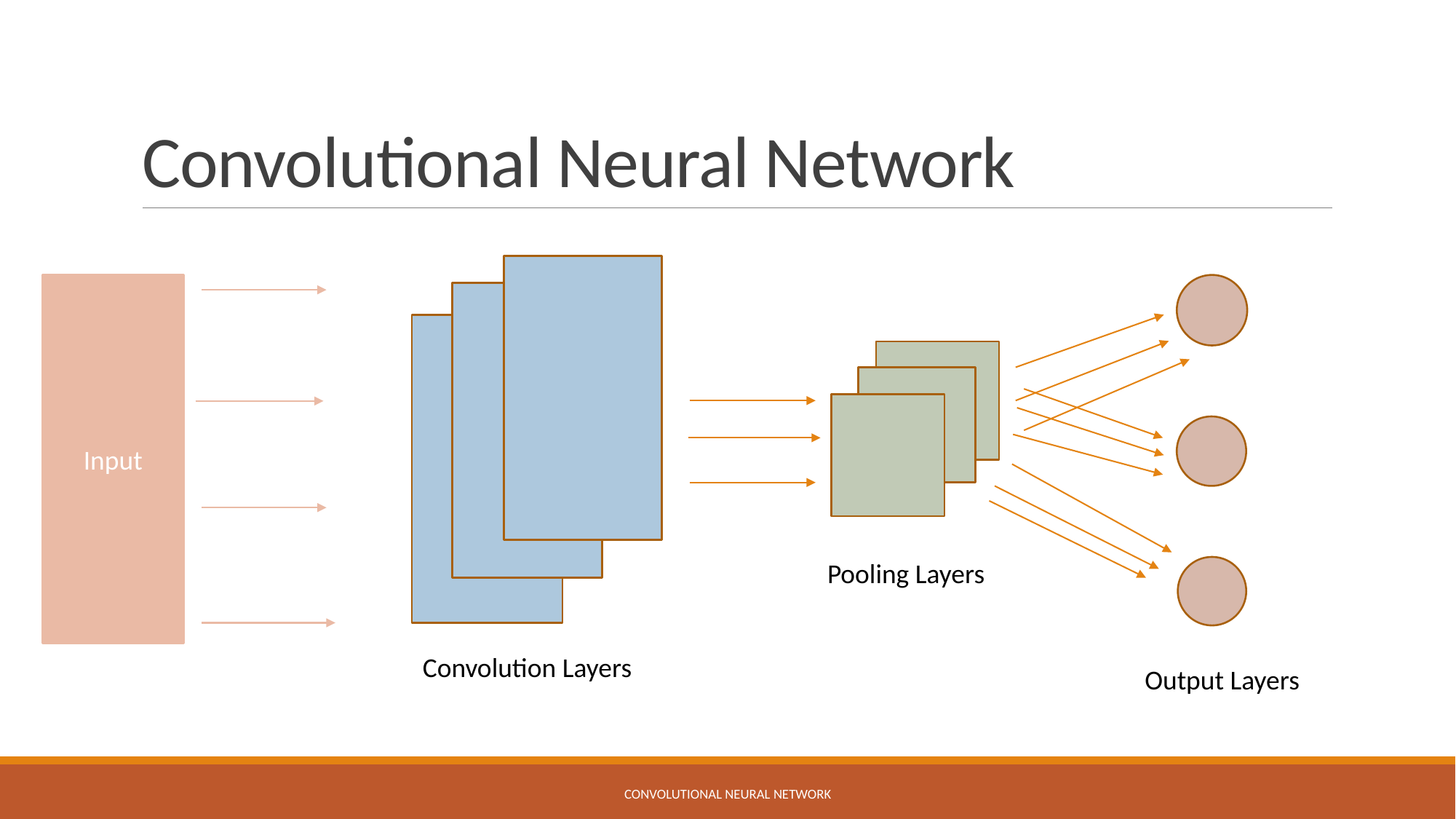

# Convolutional Neural Network

Input

Pooling Layers

Convolution Layers
Output Layers
Convolutional Neural Network